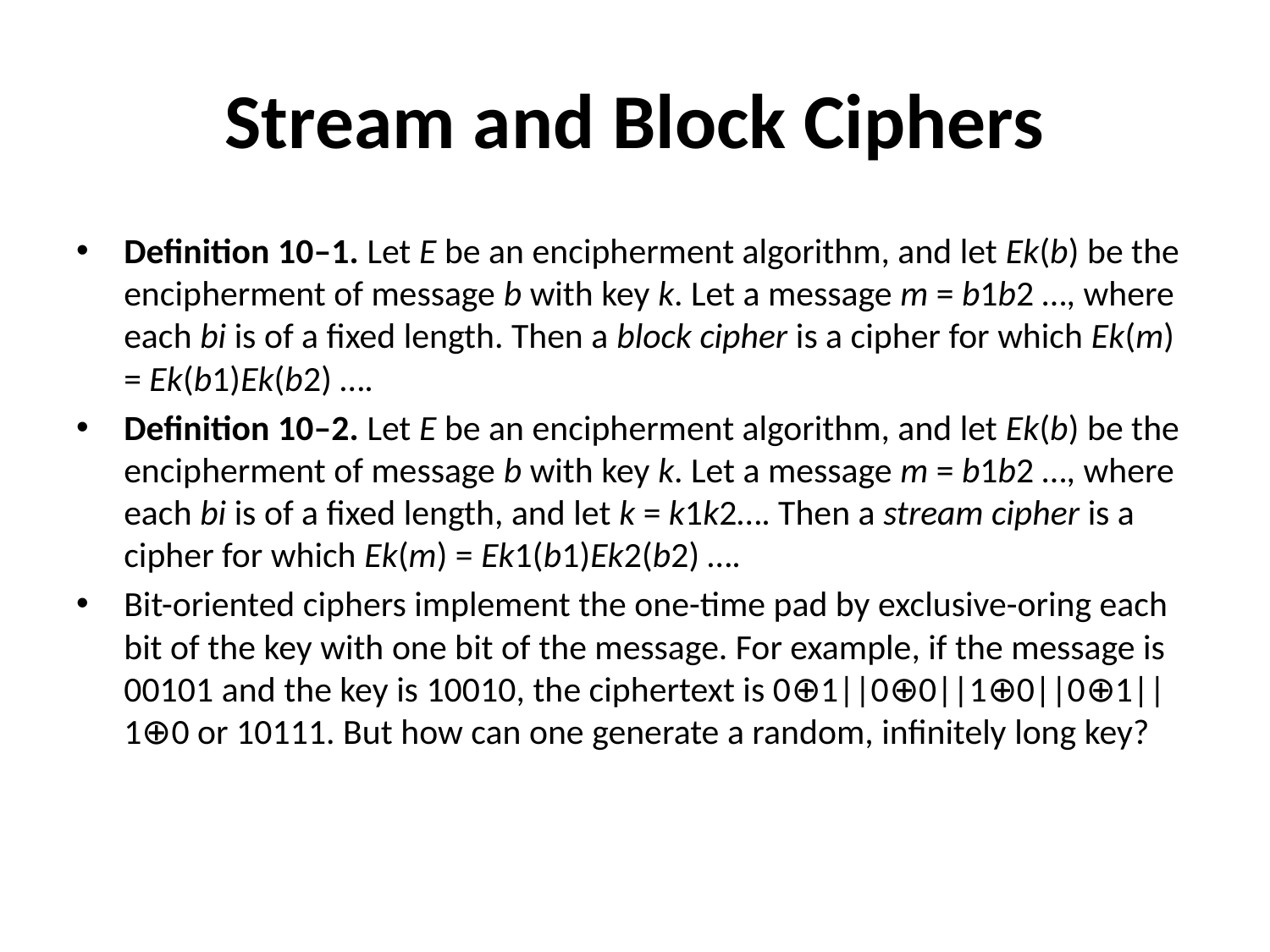

# Stream and Block Ciphers
Definition 10–1. Let E be an encipherment algorithm, and let Ek(b) be the encipherment of message b with key k. Let a message m = b1b2 …, where each bi is of a fixed length. Then a block cipher is a cipher for which Ek(m) = Ek(b1)Ek(b2) ….
Definition 10–2. Let E be an encipherment algorithm, and let Ek(b) be the encipherment of message b with key k. Let a message m = b1b2 …, where each bi is of a fixed length, and let k = k1k2…. Then a stream cipher is a cipher for which Ek(m) = Ek1(b1)Ek2(b2) ….
Bit-oriented ciphers implement the one-time pad by exclusive-oring each bit of the key with one bit of the message. For example, if the message is 00101 and the key is 10010, the ciphertext is 0⊕1||0⊕0||1⊕0||0⊕1||1⊕0 or 10111. But how can one generate a random, infinitely long key?